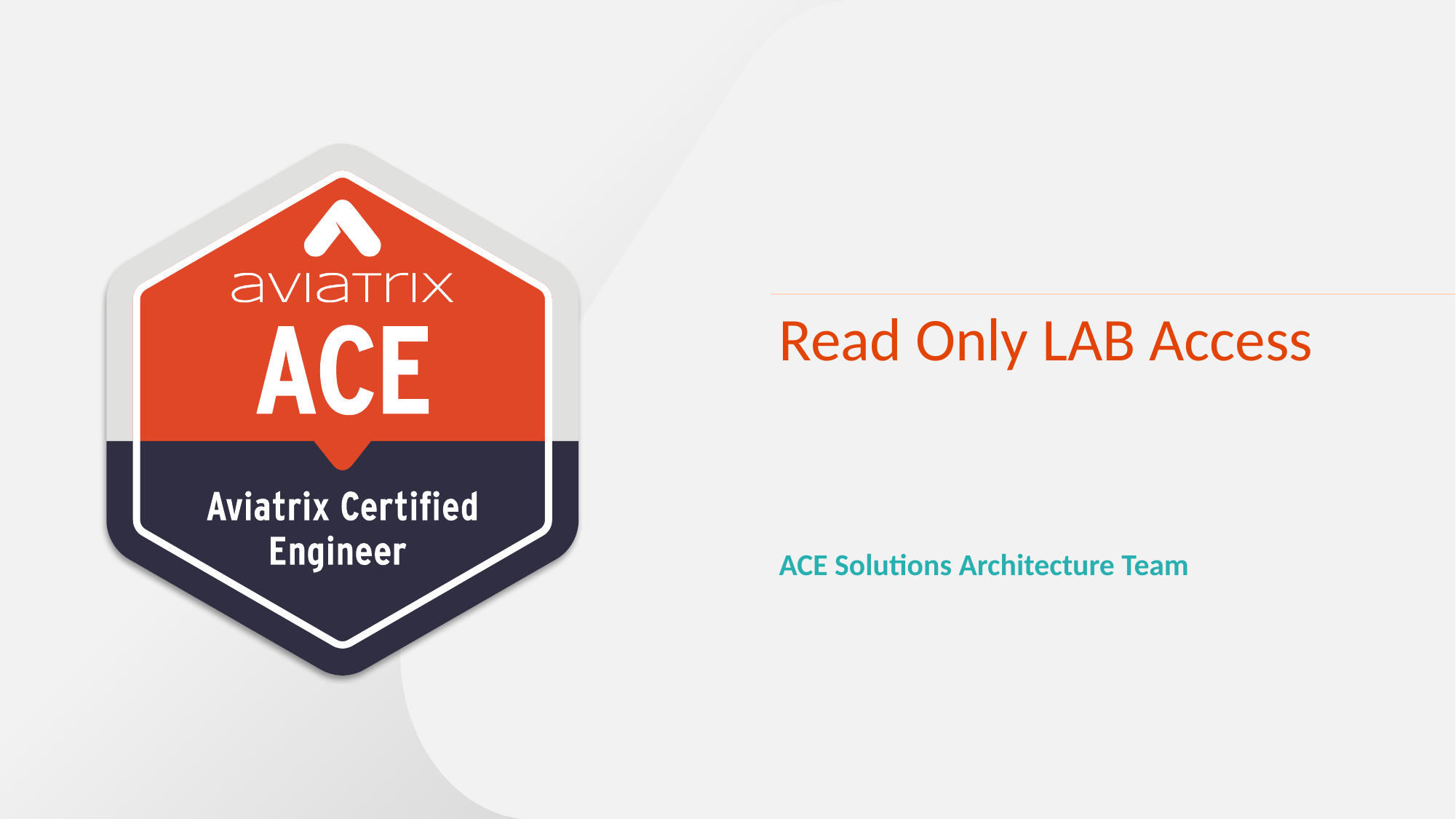

# Read Only LAB Access

ACE Solutions Architecture Team